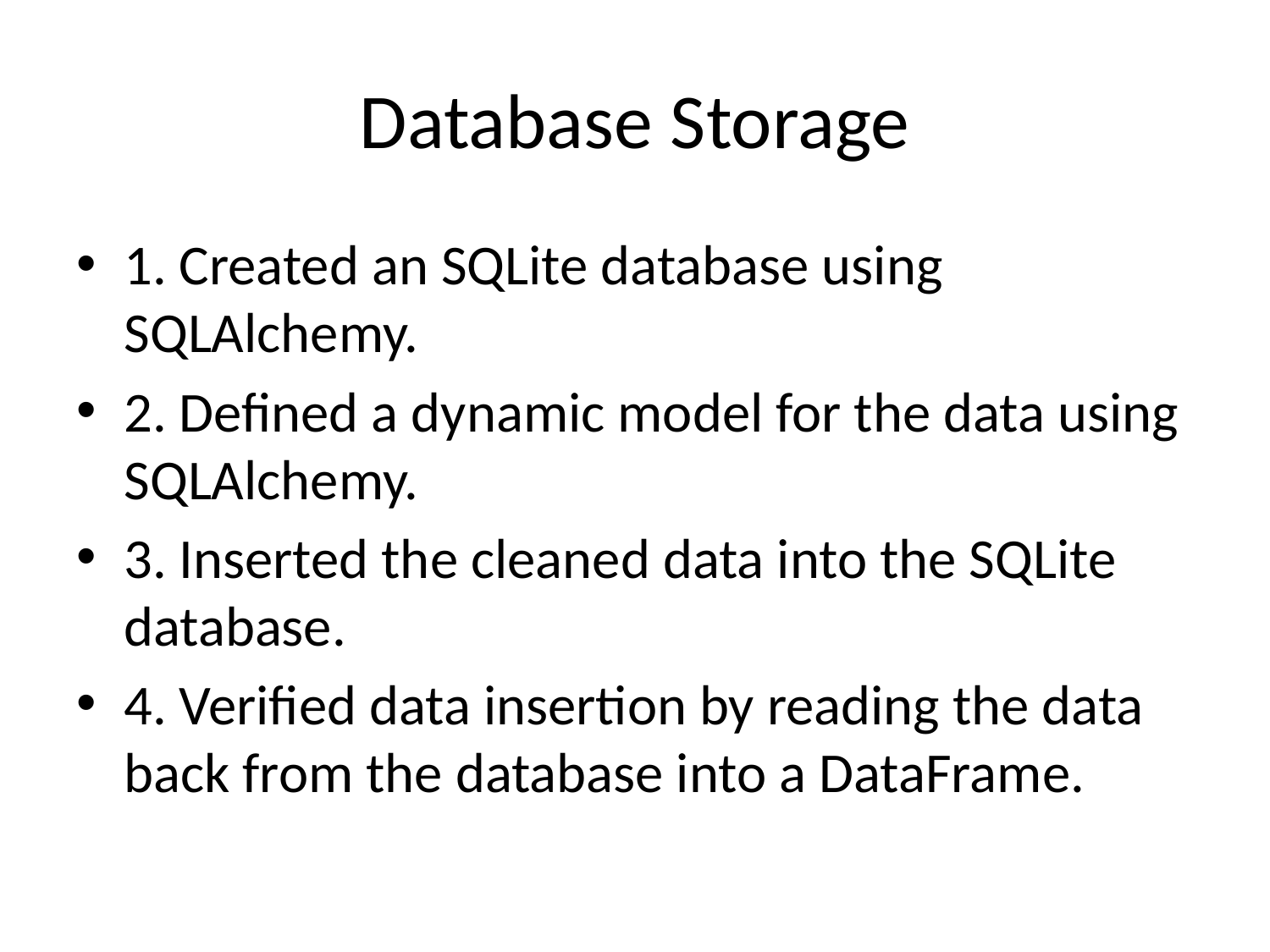

# Database Storage
1. Created an SQLite database using SQLAlchemy.
2. Defined a dynamic model for the data using SQLAlchemy.
3. Inserted the cleaned data into the SQLite database.
4. Verified data insertion by reading the data back from the database into a DataFrame.